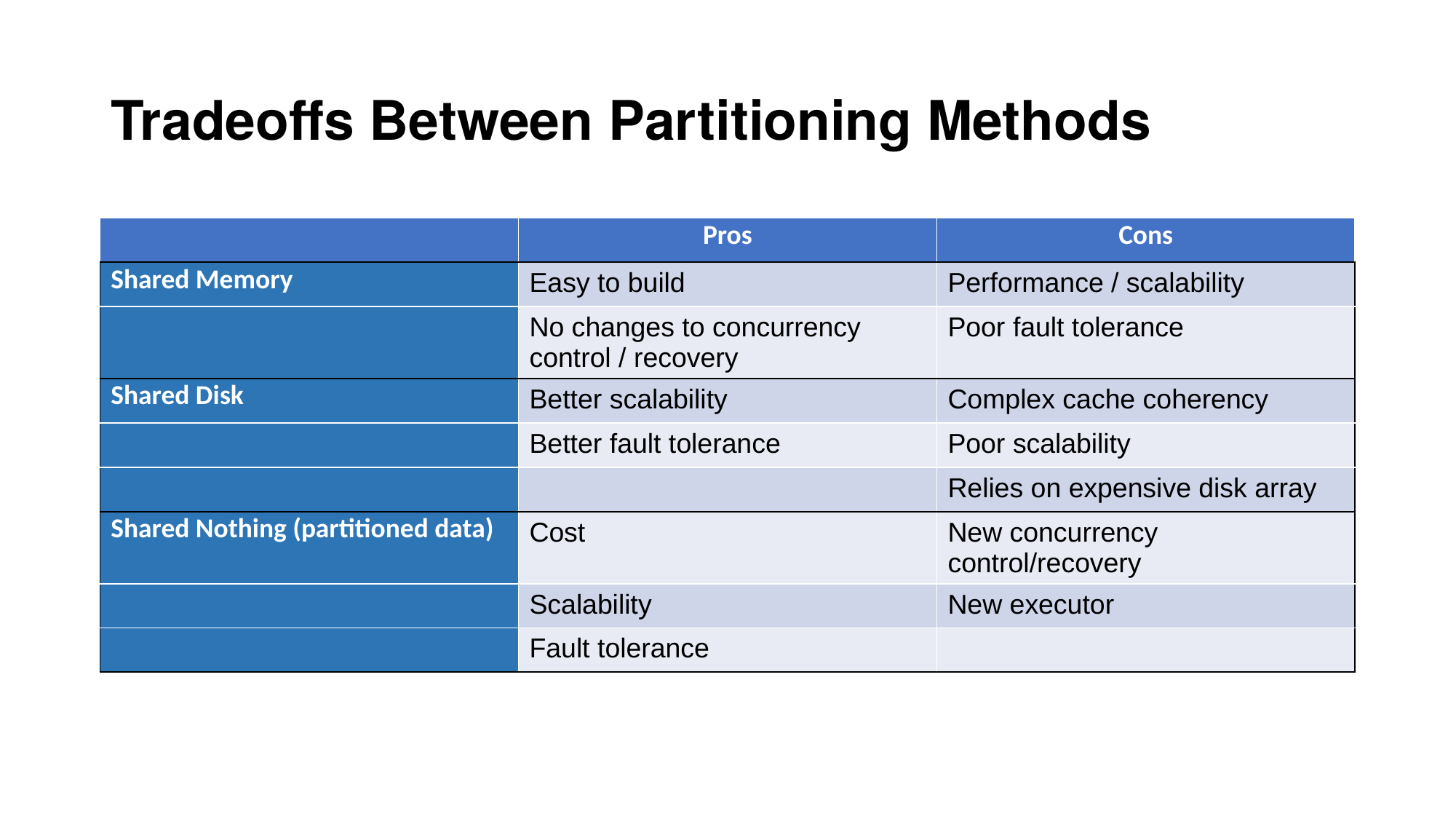

# Tradeoffs Between Partitioning Methods
|  | Pros | Cons |
| --- | --- | --- |
| Shared Memory | Easy to build | Performance / scalability |
|  | No changes to concurrency control / recovery | Poor fault tolerance |
| Shared Disk | Better scalability | Complex cache coherency |
|  | Better fault tolerance | Poor scalability |
|  |  | Relies on expensive disk array |
| Shared Nothing (partitioned data) | Cost | New concurrency control/recovery |
|  | Scalability | New executor |
|  | Fault tolerance |  |